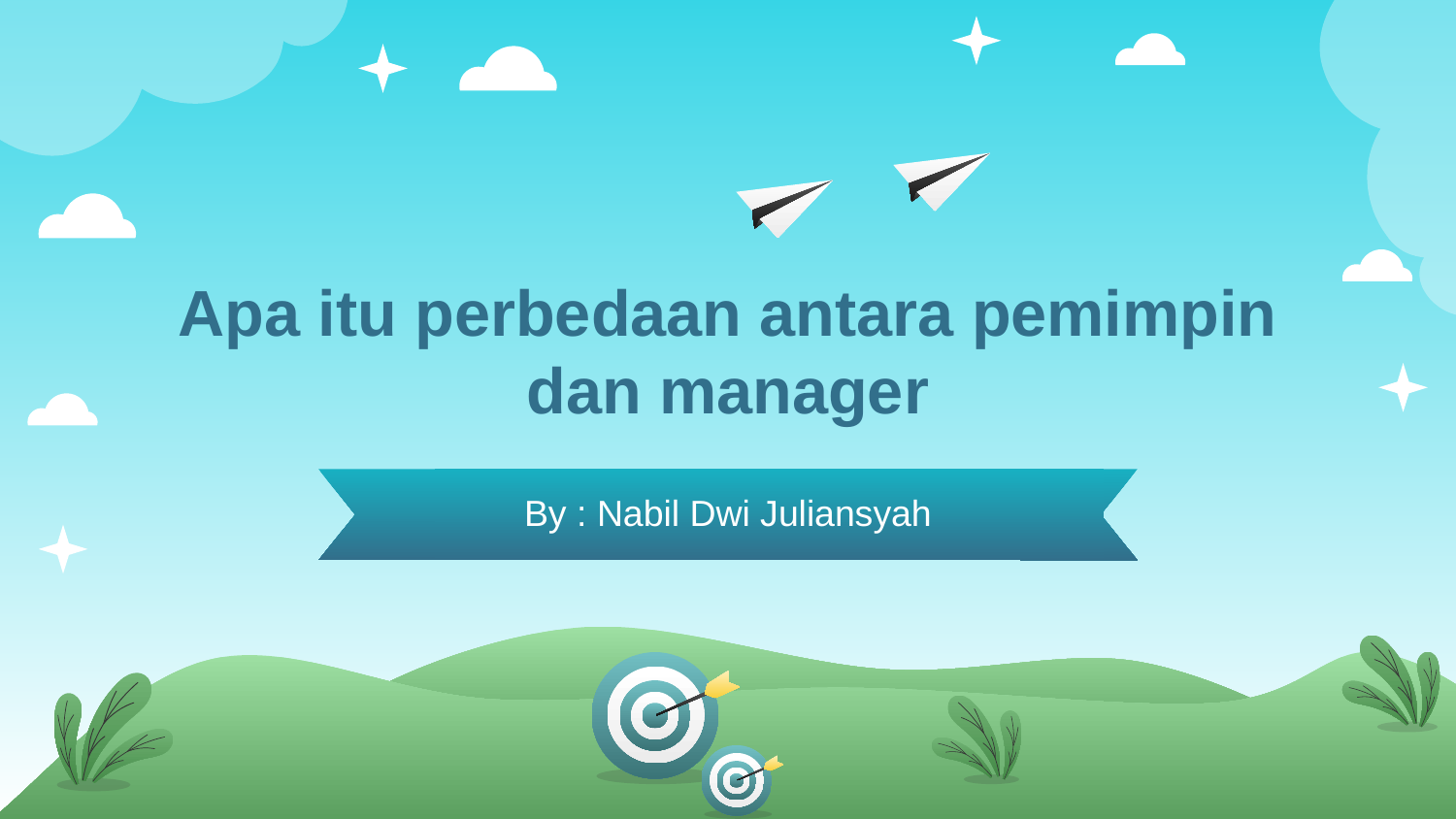

# Apa itu perbedaan antara pemimpin dan manager

By : Nabil Dwi Juliansyah